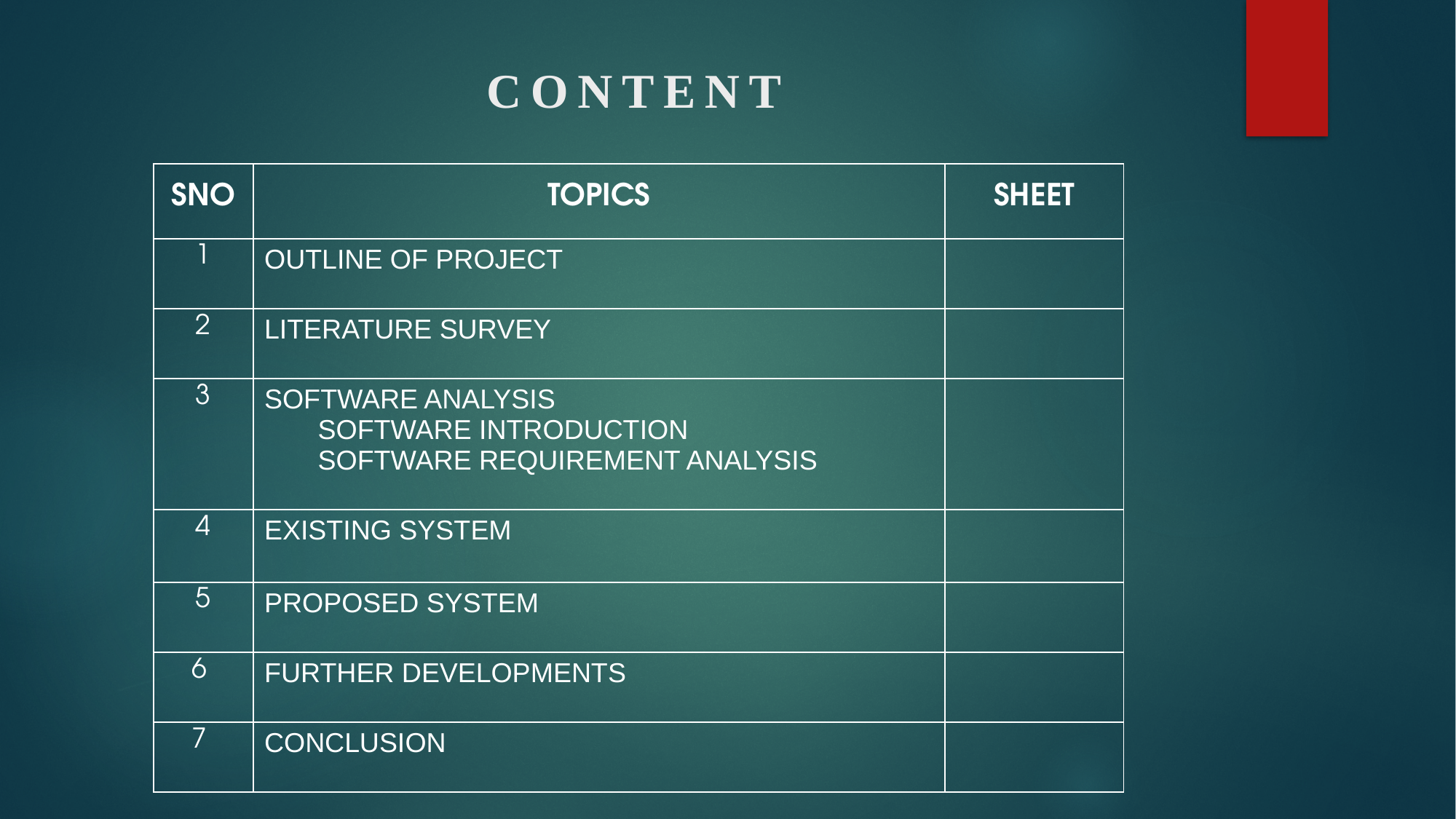

# CONTENT
| SNO | TOPICS | SHEET |
| --- | --- | --- |
| 1 | OUTLINE OF PROJECT |  |
| 2 | LITERATURE SURVEY |  |
| 3 | SOFTWARE ANALYSIS SOFTWARE INTRODUCTION SOFTWARE REQUIREMENT ANALYSIS |  |
| 4 | EXISTING SYSTEM |  |
| 5 | PROPOSED SYSTEM |  |
| 6 | FURTHER DEVELOPMENTS |  |
| 7 | CONCLUSION |  |